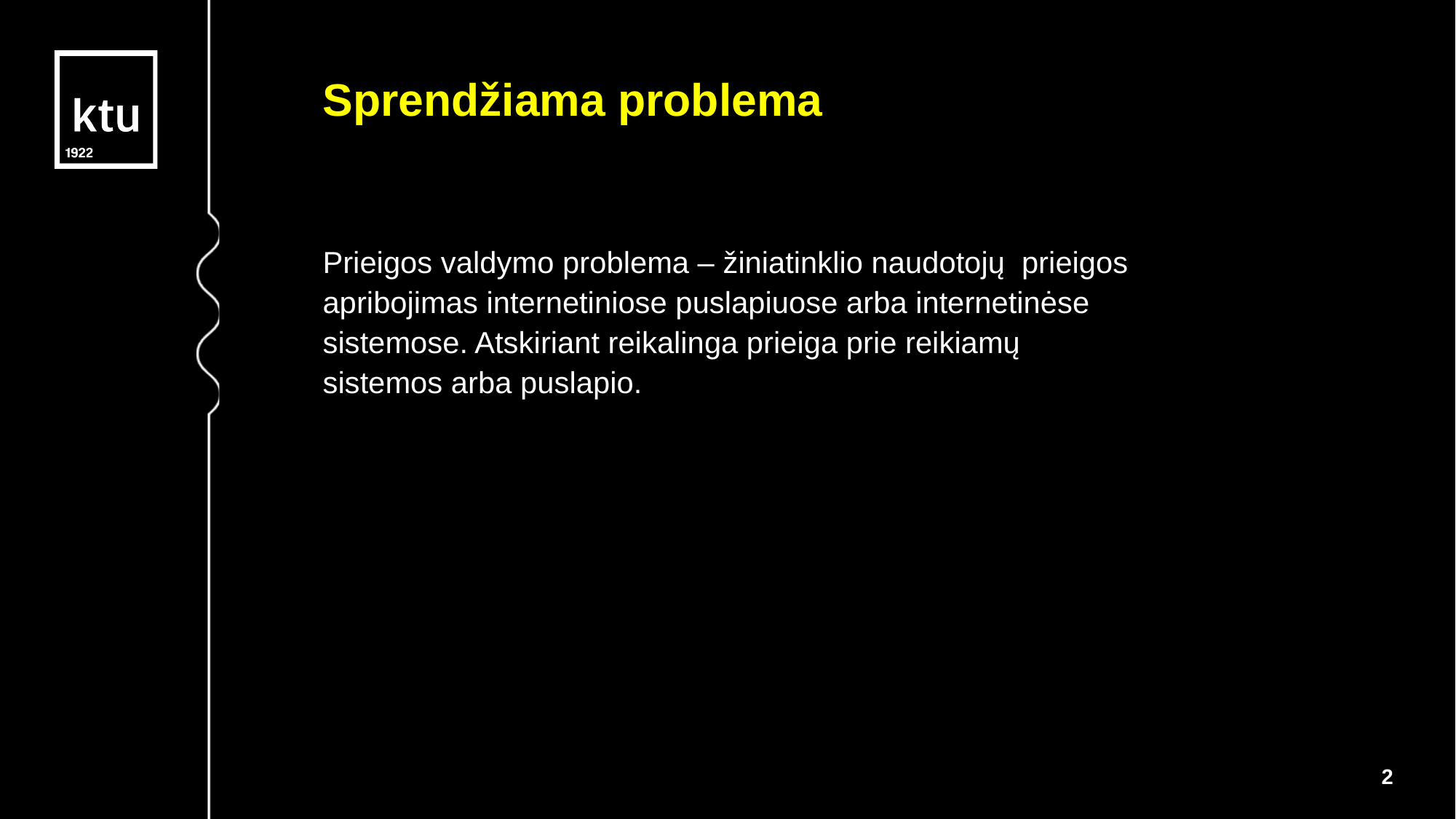

Sprendžiama problema
Prieigos valdymo problema – žiniatinklio naudotojų  prieigos apribojimas internetiniose puslapiuose arba internetinėse sistemose. Atskiriant reikalinga prieiga prie reikiamų sistemos arba puslapio.